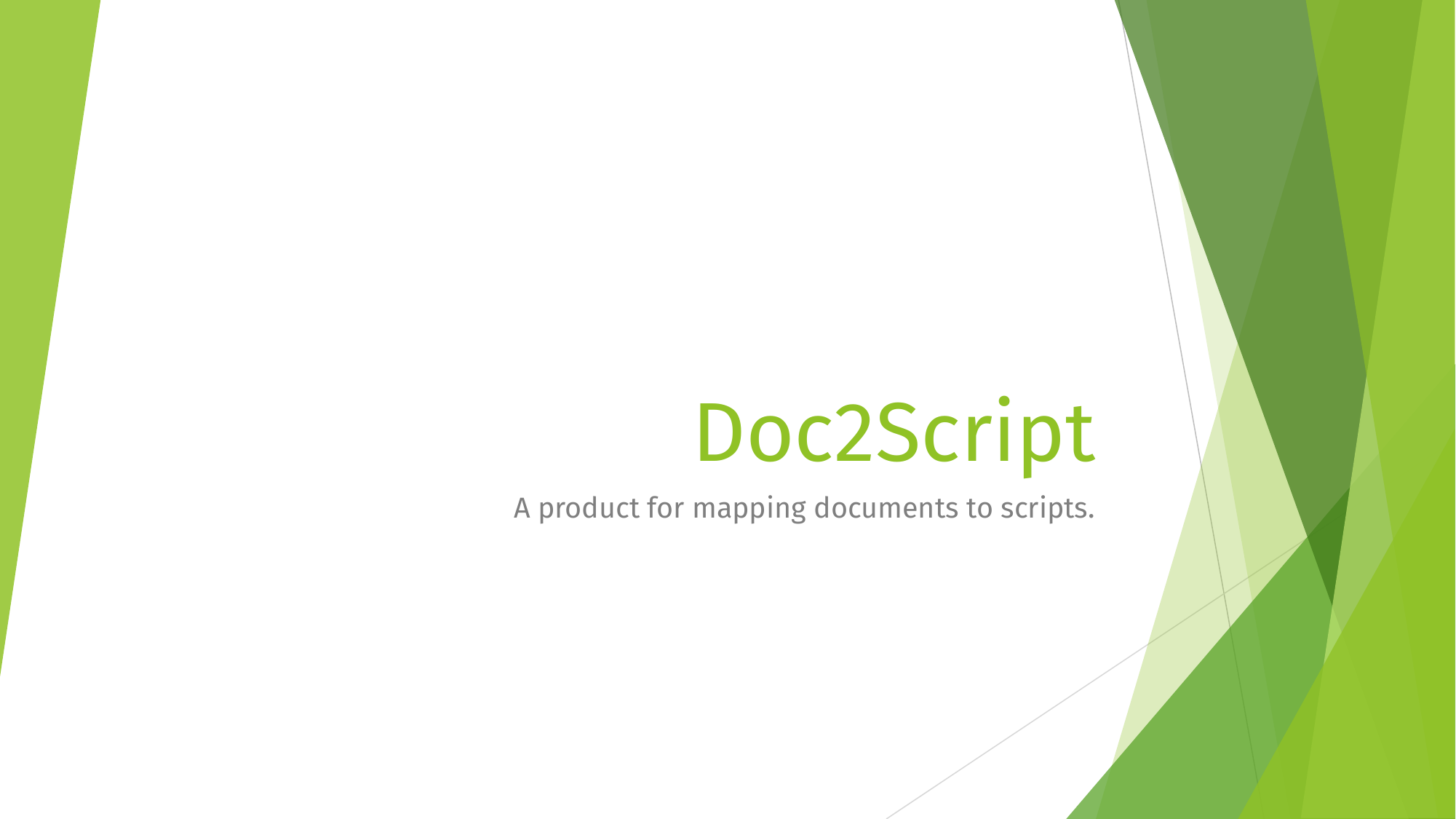

# Doc2Script
A product for mapping documents to scripts.